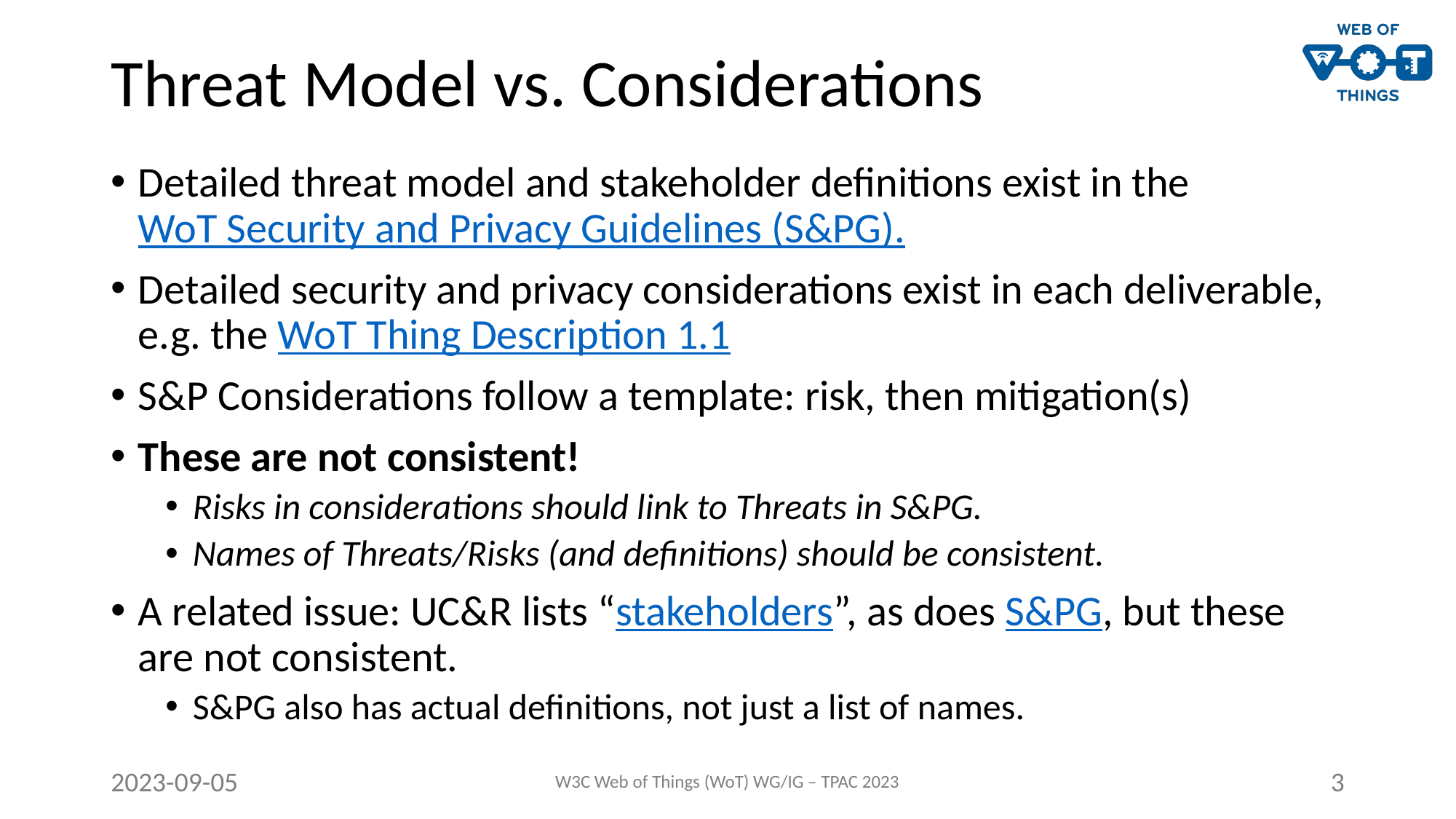

# Threat Model vs. Considerations
Detailed threat model and stakeholder definitions exist in the
WoT Security and Privacy Guidelines (S&PG).
Detailed security and privacy considerations exist in each deliverable, e.g. the WoT Thing Description 1.1
S&P Considerations follow a template: risk, then mitigation(s)
These are not consistent!
Risks in considerations should link to Threats in S&PG.
Names of Threats/Risks (and definitions) should be consistent.
A related issue: UC&R lists “stakeholders”, as does S&PG, but these are not consistent.
S&PG also has actual definitions, not just a list of names.

2023-09-05
W3C Web of Things (WoT) WG/IG – TPAC 2023
3